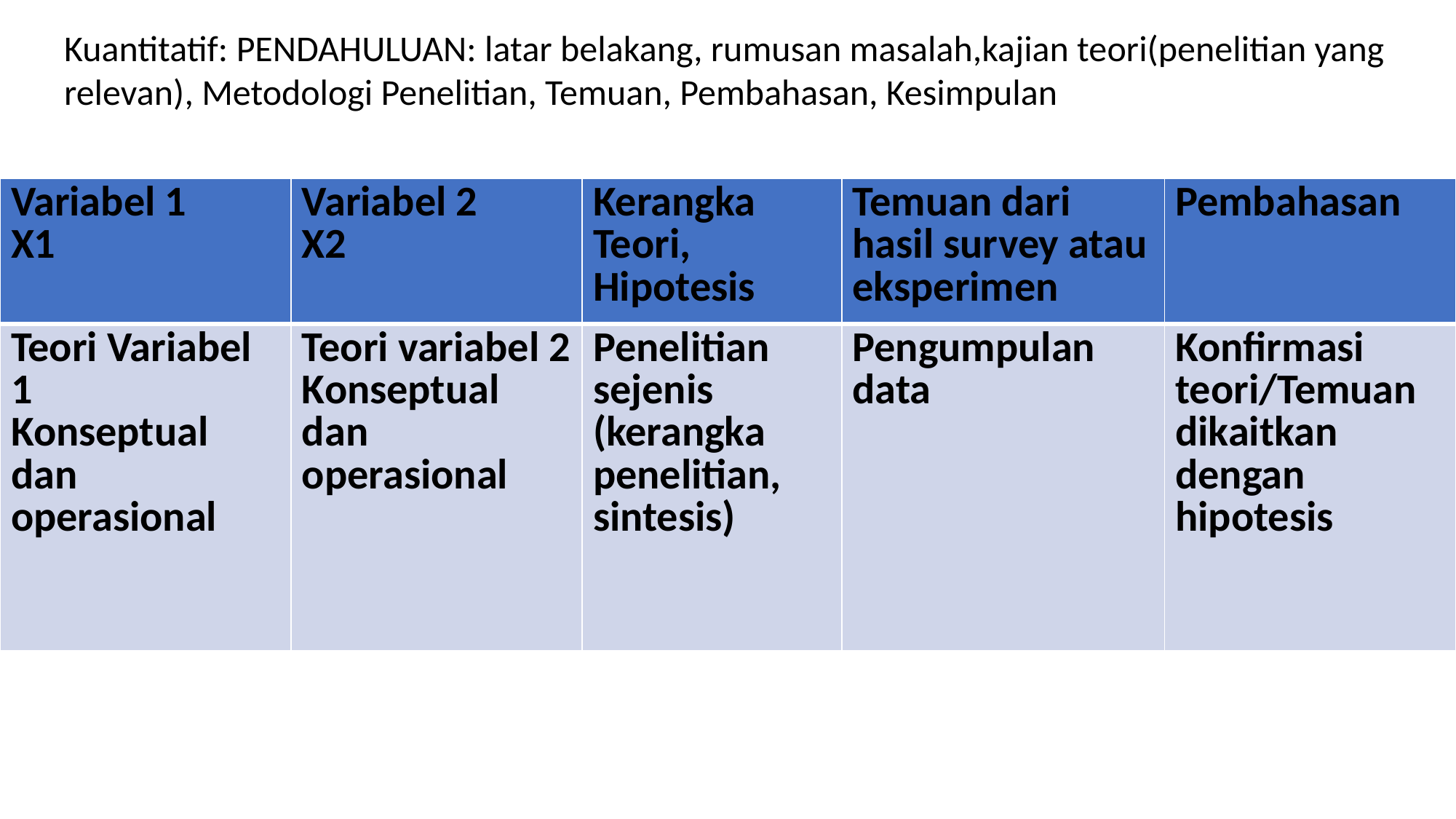

Kuantitatif: PENDAHULUAN: latar belakang, rumusan masalah,kajian teori(penelitian yang relevan), Metodologi Penelitian, Temuan, Pembahasan, Kesimpulan
| Variabel 1 X1 | Variabel 2 X2 | Kerangka Teori, Hipotesis | Temuan dari hasil survey atau eksperimen | Pembahasan |
| --- | --- | --- | --- | --- |
| Teori Variabel 1 Konseptual dan operasional | Teori variabel 2 Konseptual dan operasional | Penelitian sejenis (kerangka penelitian, sintesis) | Pengumpulan data | Konfirmasi teori/Temuan dikaitkan dengan hipotesis |